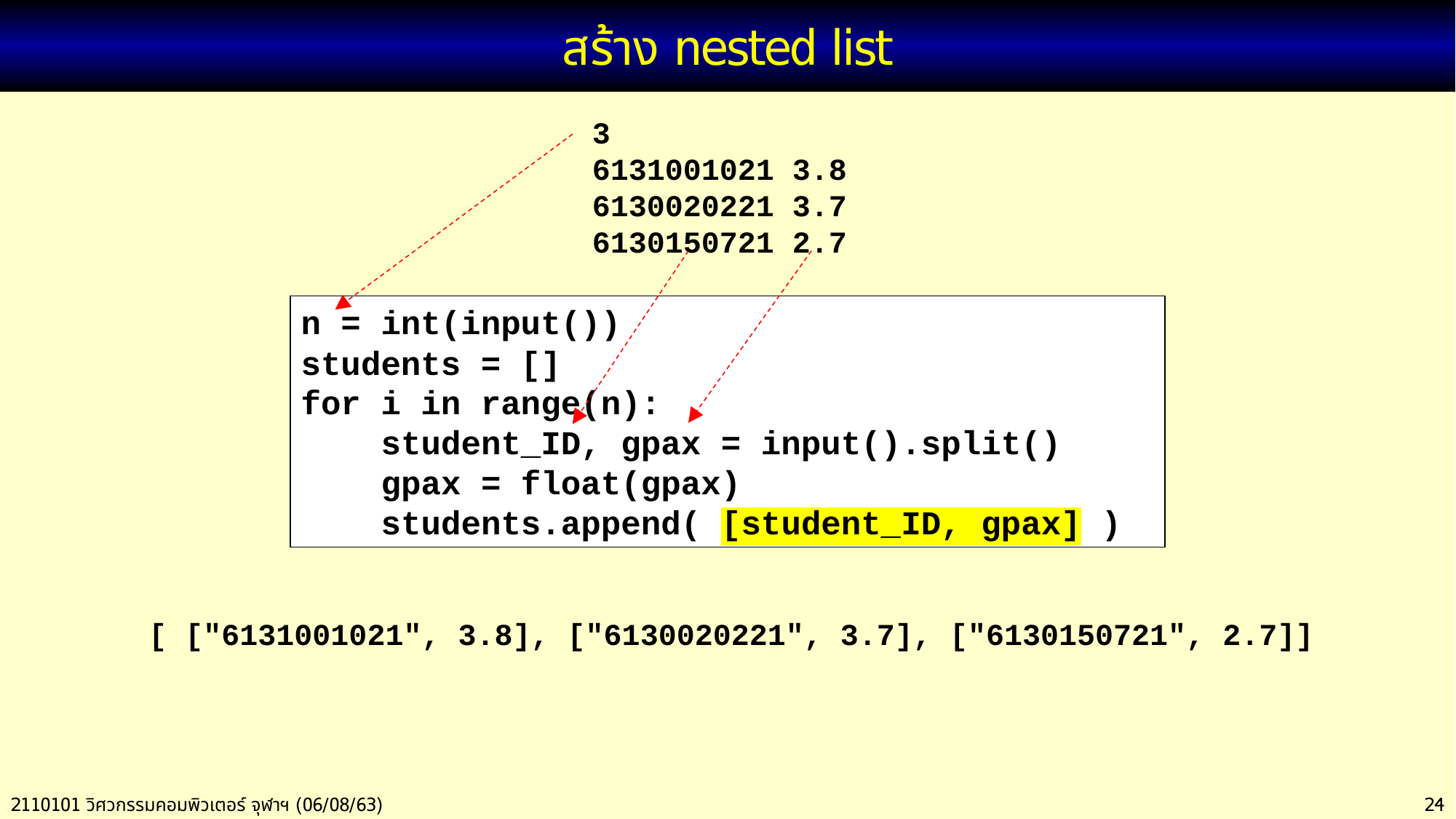

# สร้าง nested list
3
6131001021 3.8
6130020221 3.7
6130150721 2.7
n = int(input())
students = []
for i in range(n):
    student_ID, gpax = input().split()
    gpax = float(gpax)
    students.append( [student_ID, gpax] )
[ ["6131001021", 3.8], ["6130020221", 3.7], ["6130150721", 2.7]]